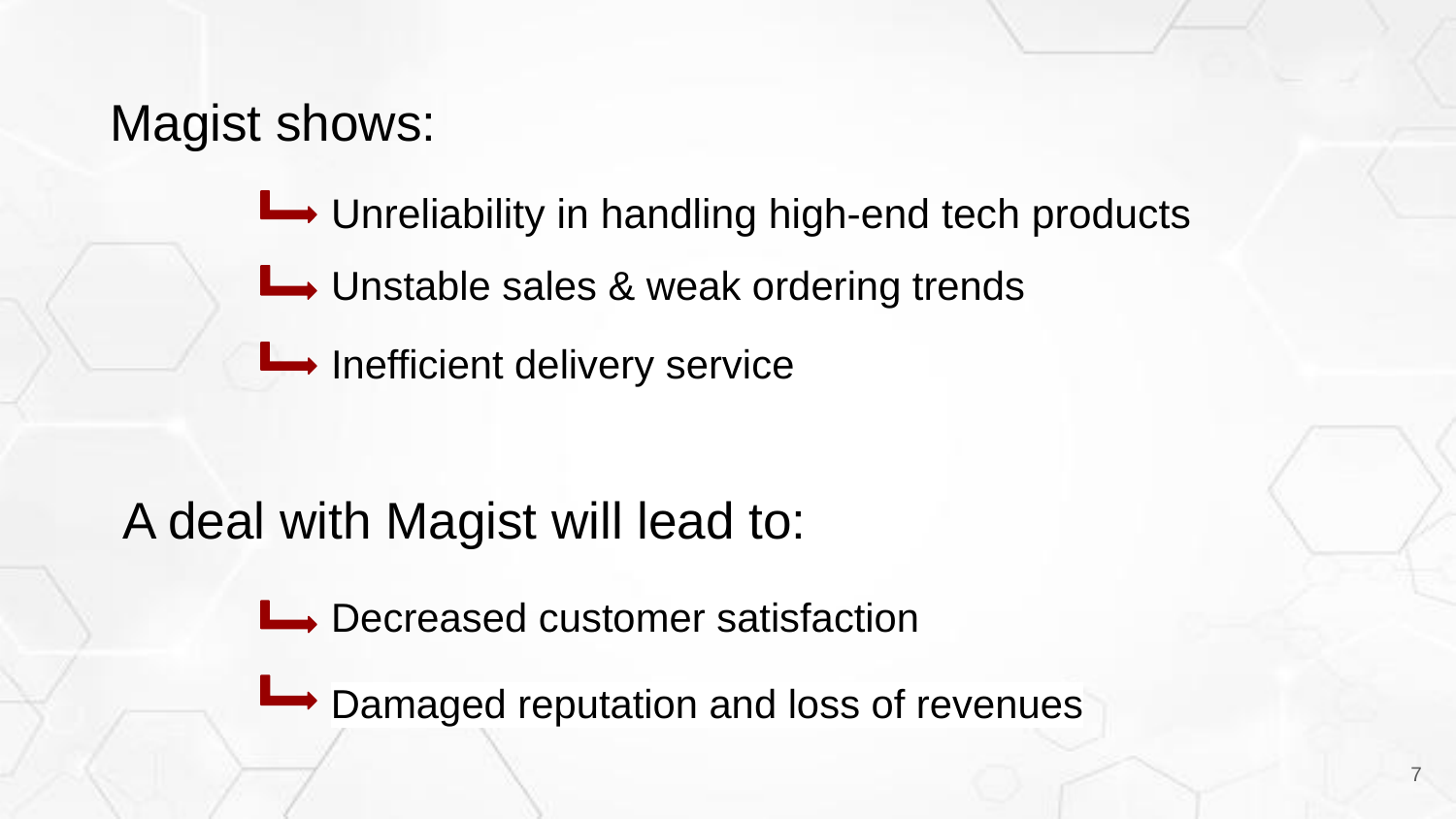

Magist shows:
Unreliability in handling high-end tech products

Unstable sales & weak ordering trends

Inefficient delivery service

# A deal with Magist will lead to:
Decreased customer satisfaction

Damaged reputation and loss of revenues

7